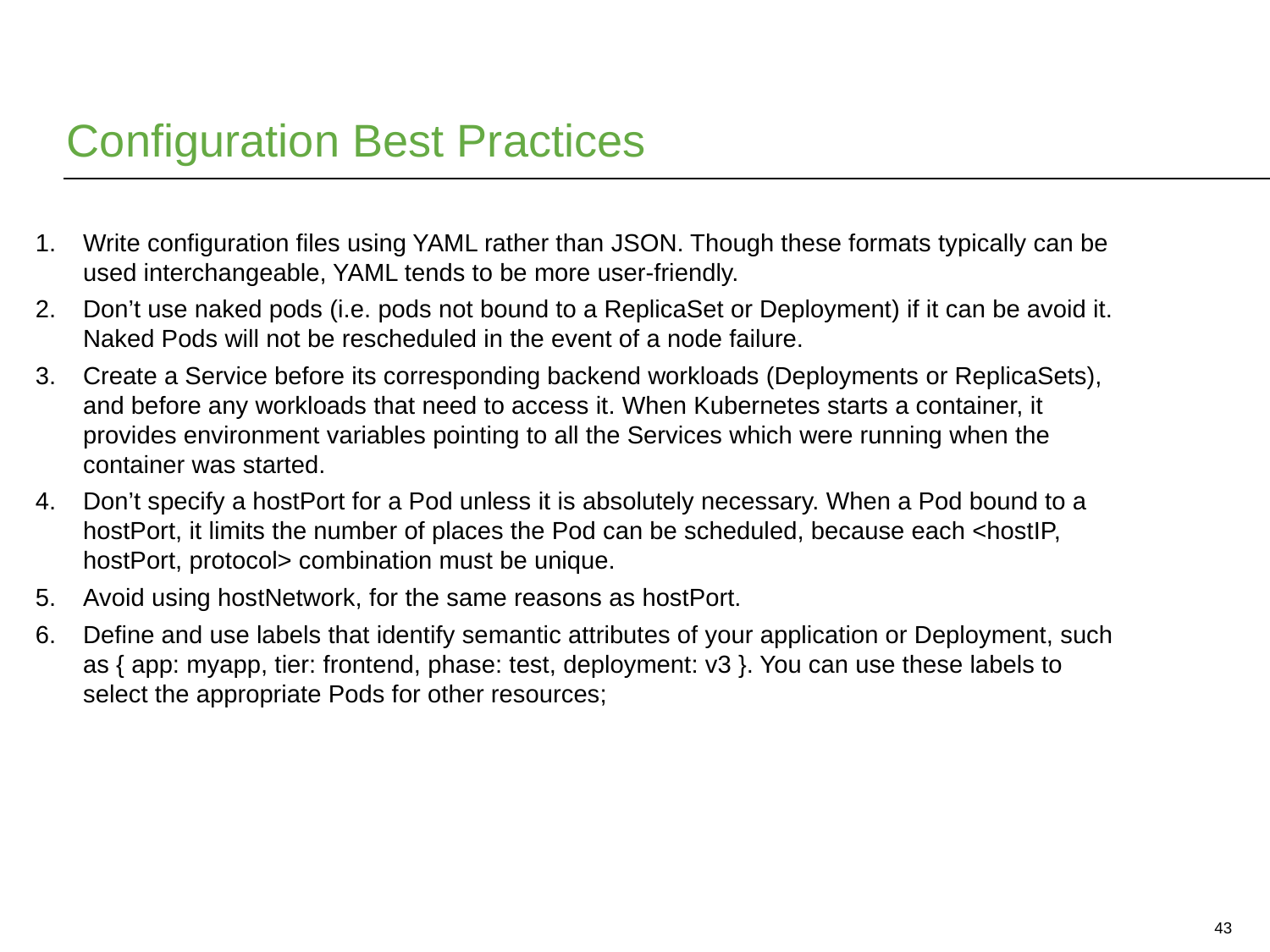

# Configuration Best Practices
Write configuration files using YAML rather than JSON. Though these formats typically can be used interchangeable, YAML tends to be more user-friendly.
Don’t use naked pods (i.e. pods not bound to a ReplicaSet or Deployment) if it can be avoid it. Naked Pods will not be rescheduled in the event of a node failure.
Create a Service before its corresponding backend workloads (Deployments or ReplicaSets), and before any workloads that need to access it. When Kubernetes starts a container, it provides environment variables pointing to all the Services which were running when the container was started.
Don’t specify a hostPort for a Pod unless it is absolutely necessary. When a Pod bound to a hostPort, it limits the number of places the Pod can be scheduled, because each <hostIP, hostPort, protocol> combination must be unique.
Avoid using hostNetwork, for the same reasons as hostPort.
Define and use labels that identify semantic attributes of your application or Deployment, such as { app: myapp, tier: frontend, phase: test, deployment: v3 }. You can use these labels to select the appropriate Pods for other resources;
43